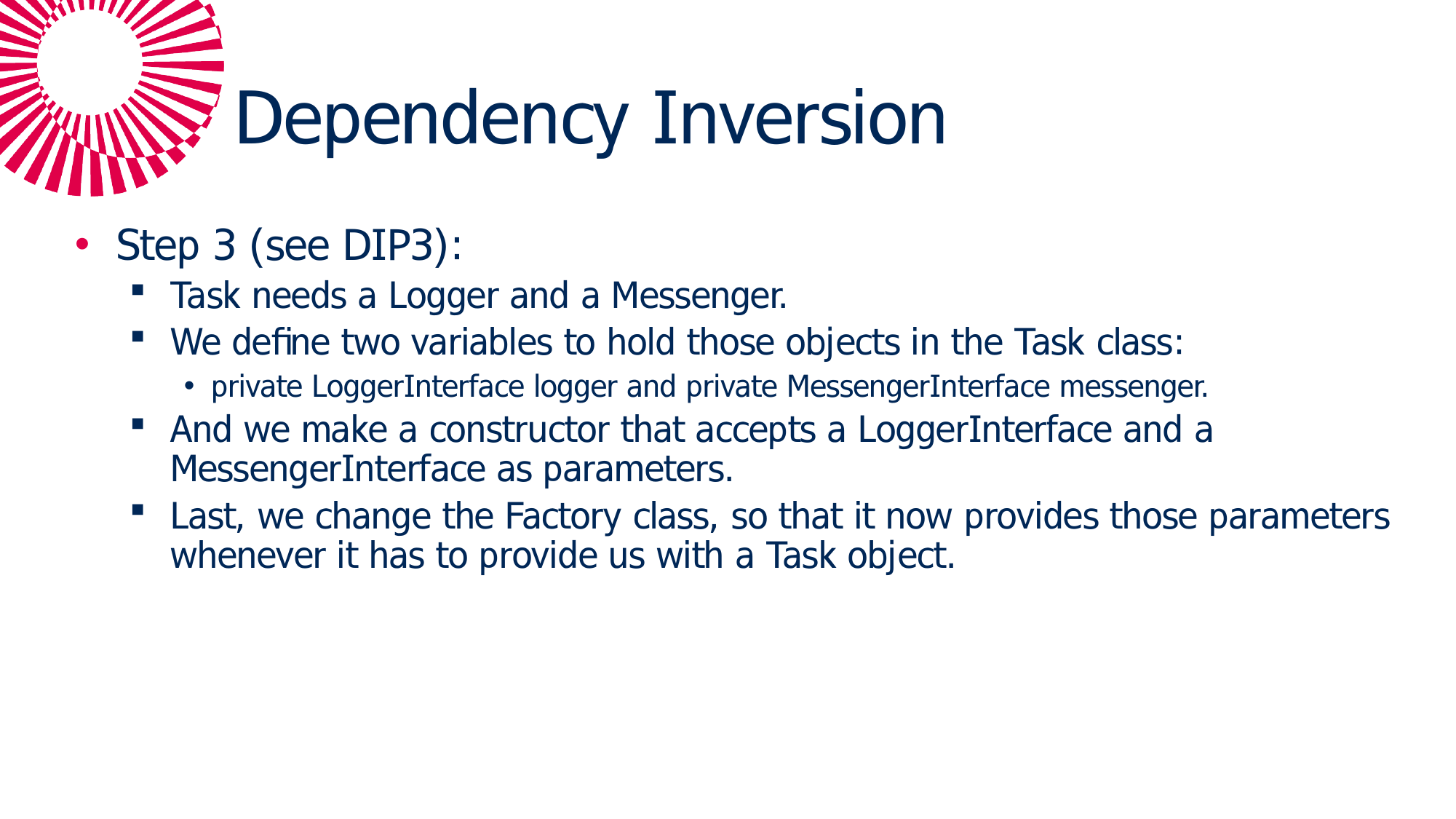

# Dependency Inversion
Step 3 (see DIP3):
Task needs a Logger and a Messenger.
We define two variables to hold those objects in the Task class:
private LoggerInterface logger and private MessengerInterface messenger.
And we make a constructor that accepts a LoggerInterface and a MessengerInterface as parameters.
Last, we change the Factory class, so that it now provides those parameters whenever it has to provide us with a Task object.